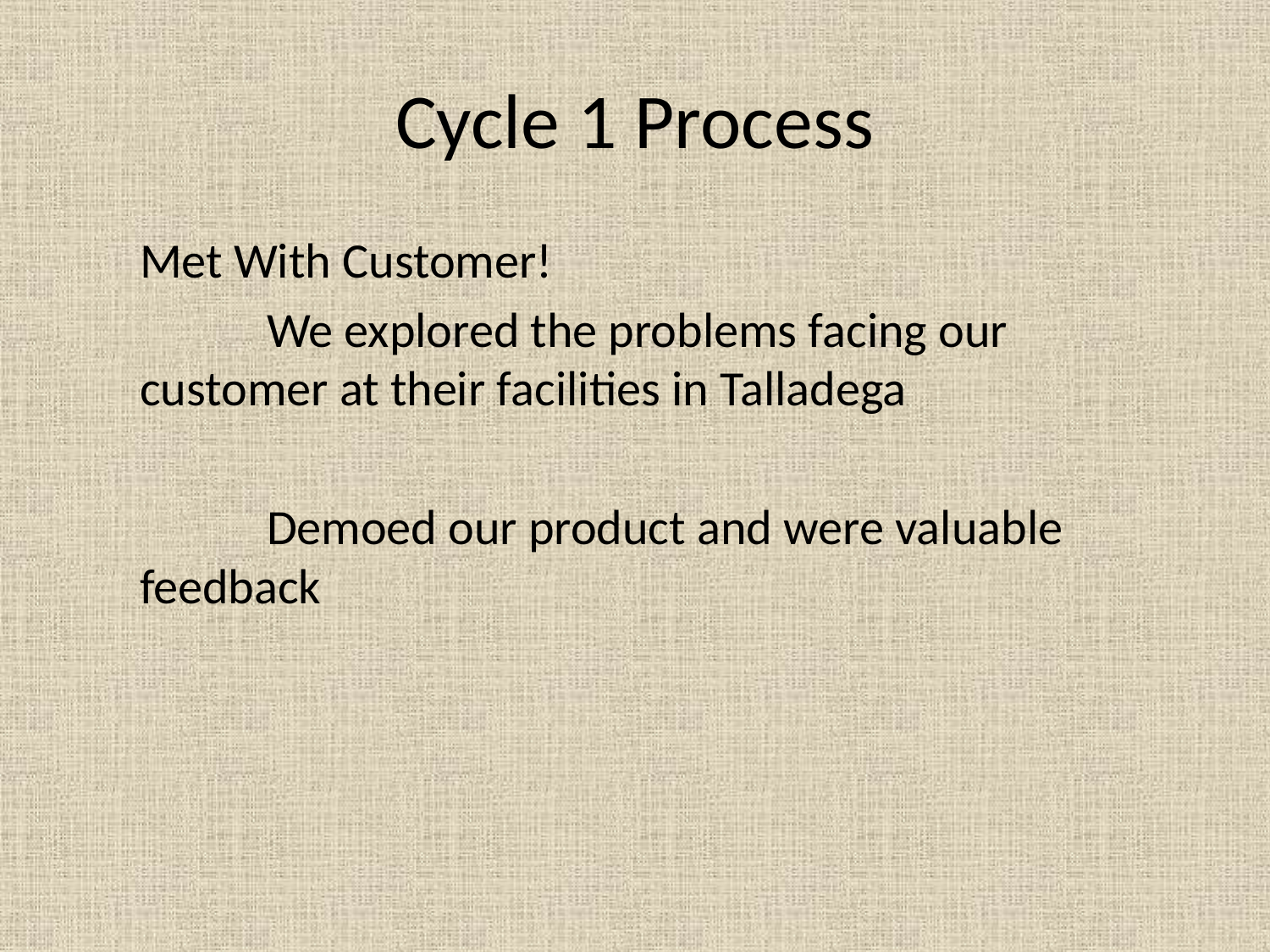

# Cycle 1 Process
Met With Customer!
	We explored the problems facing our customer at their facilities in Talladega

	Demoed our product and were valuable feedback